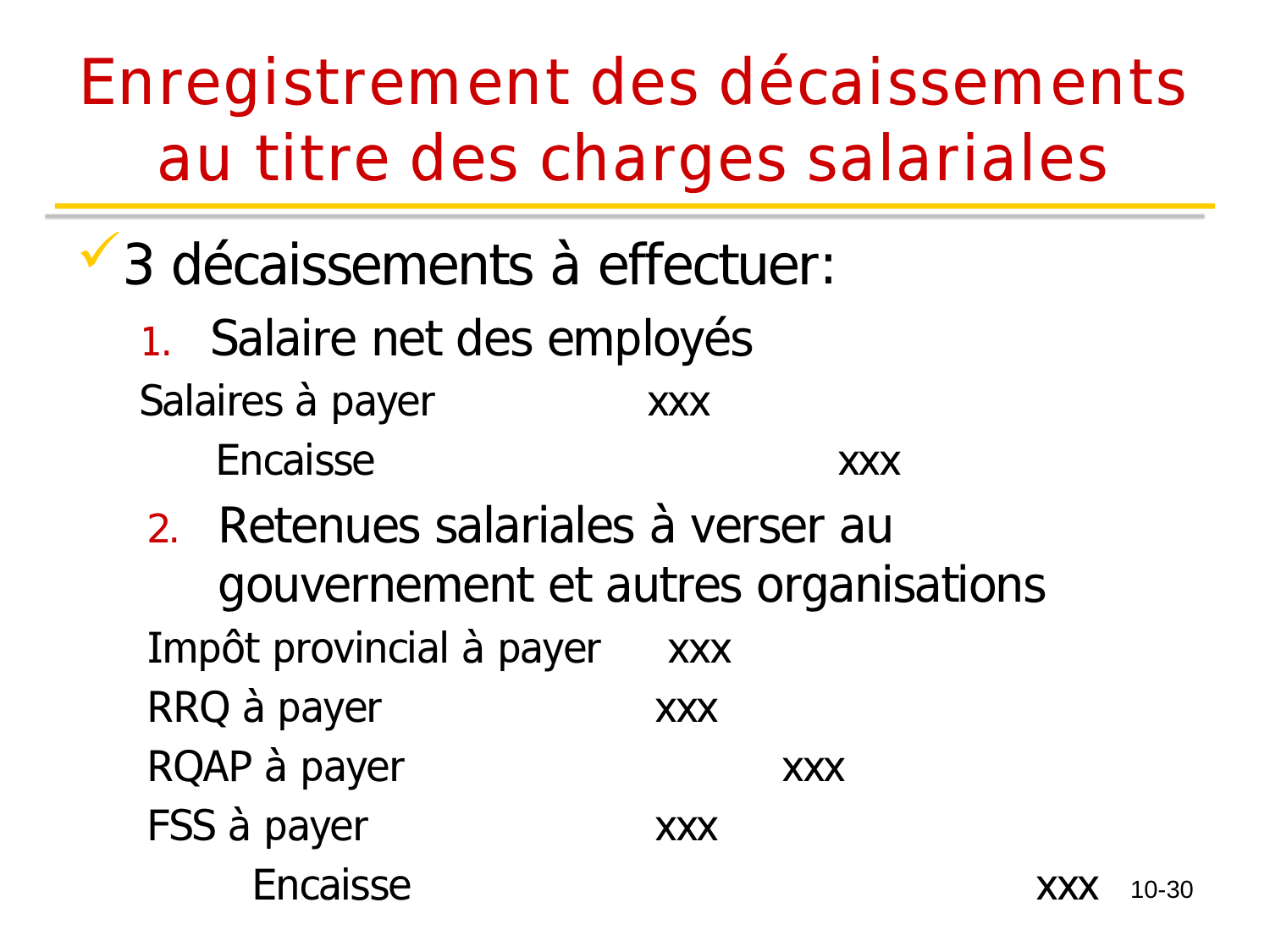

# Enregistrement des décaissements au titre des charges salariales

3 décaissements à effectuer:
Salaire net des employés
Salaires à payer 		xxx
 Encaisse 				xxx
Retenues salariales à verser au gouvernement et autres organisations
Impôt provincial à payer 	 xxx
RRQ à payer			xxx
RQAP à payer			xxx
FSS à payer			xxx
        Encaisse					xxx
10-30